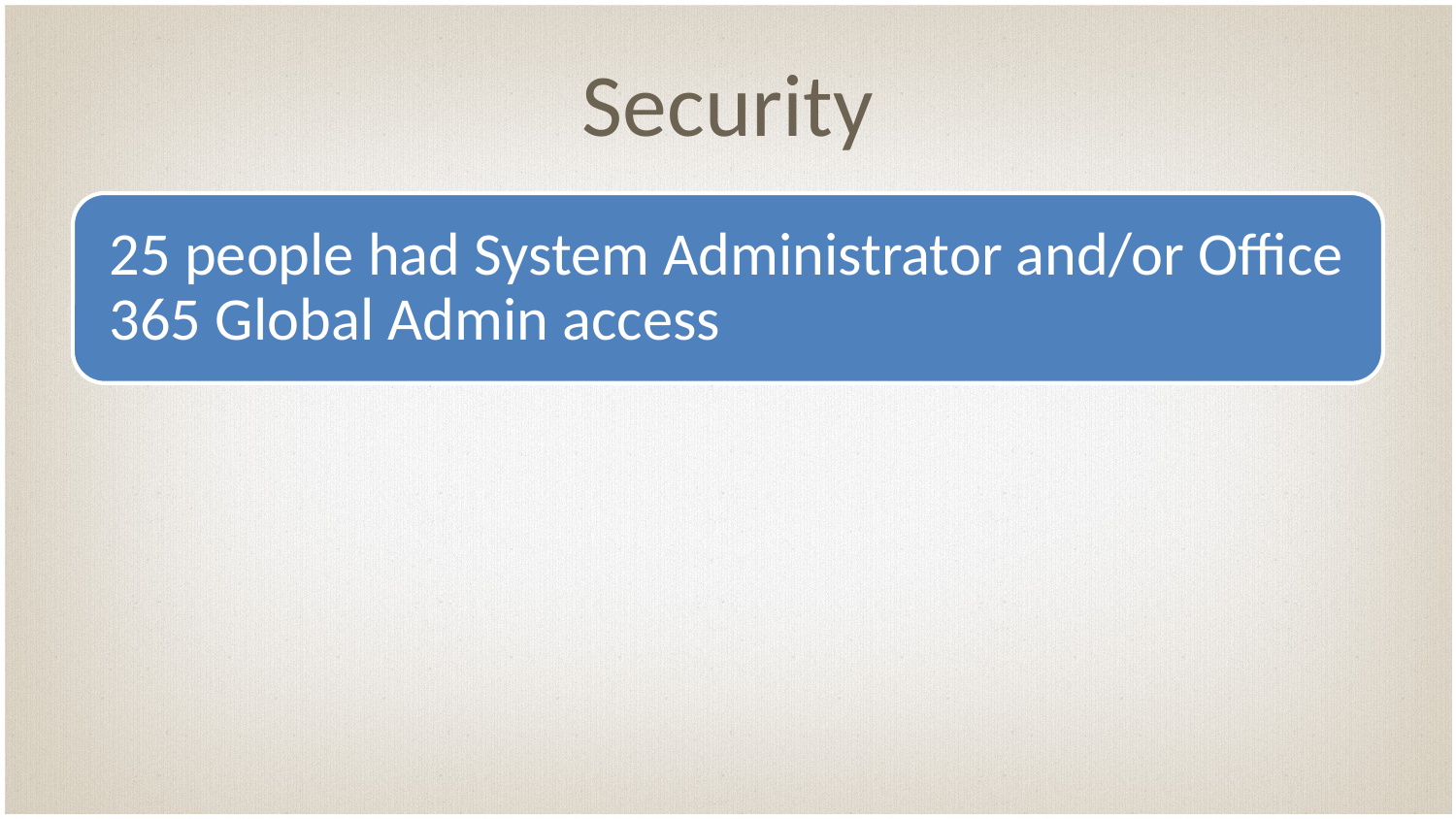

# Security
25 people had System Administrator and/or Office 365 Global Admin access